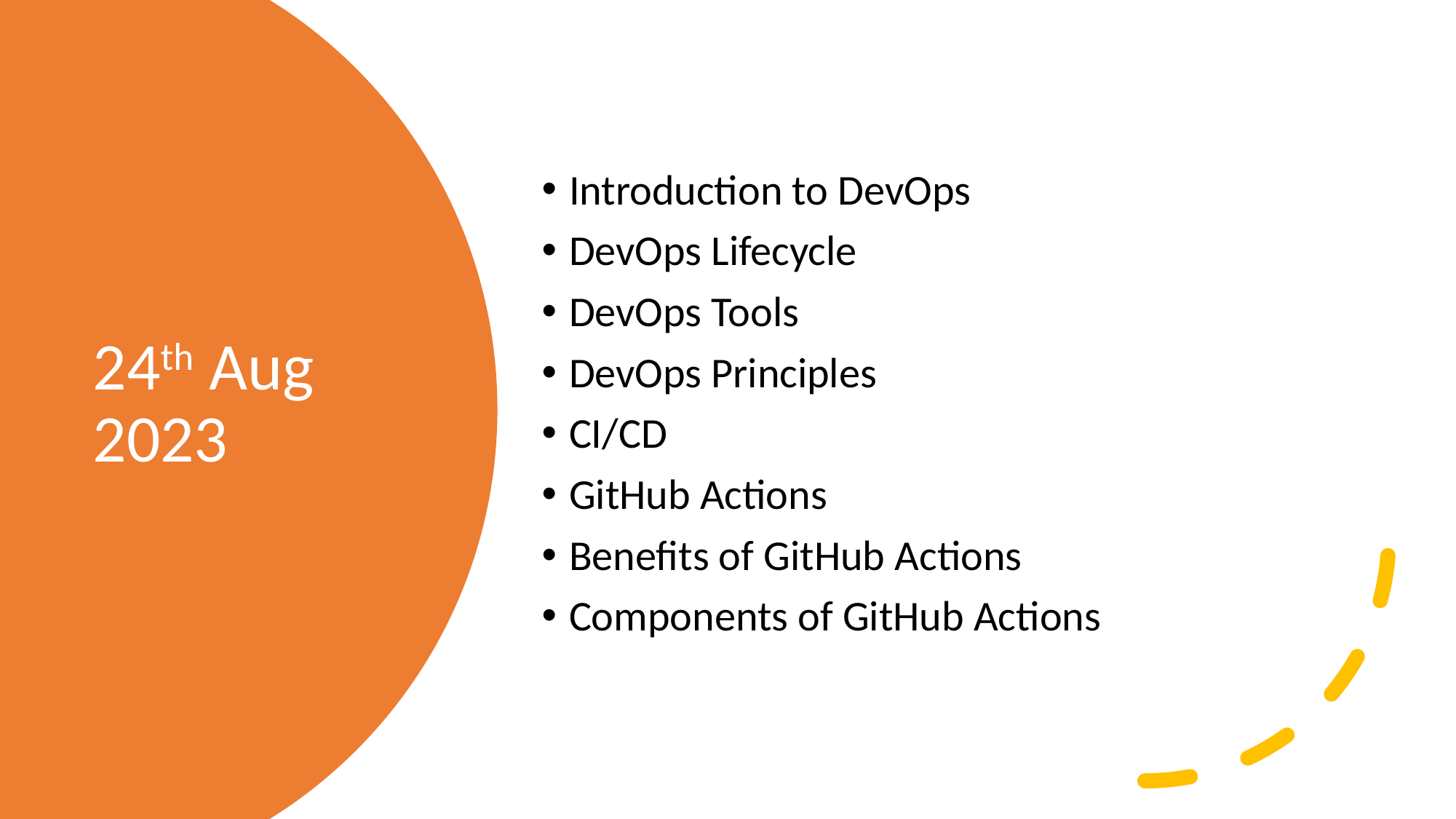

Introduction to DevOps
DevOps Lifecycle
DevOps Tools
DevOps Principles
CI/CD
GitHub Actions
Benefits of GitHub Actions
Components of GitHub Actions
# 24th Aug 2023